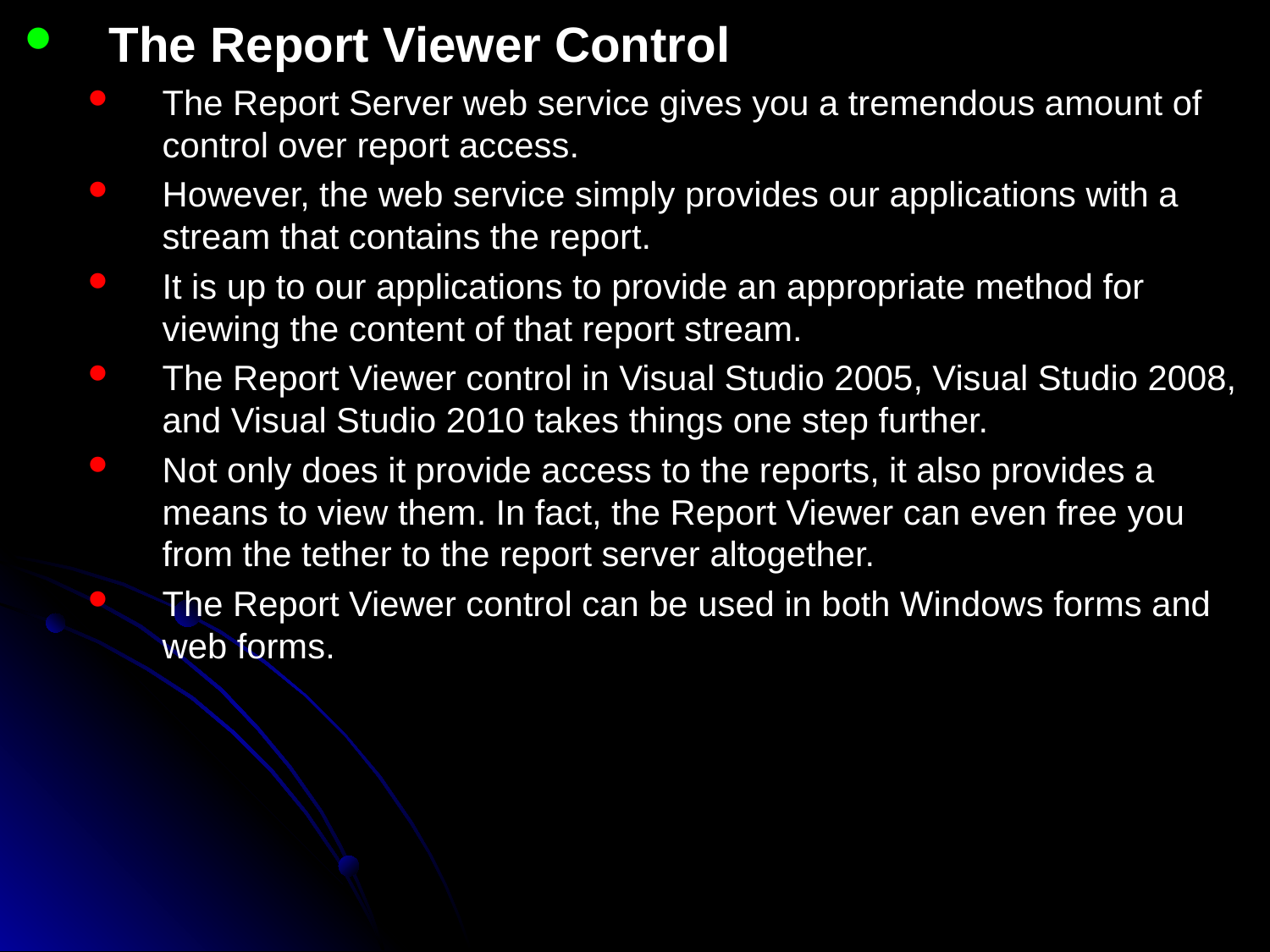

The Report Viewer Control
The Report Server web service gives you a tremendous amount of control over report access.
However, the web service simply provides our applications with a stream that contains the report.
It is up to our applications to provide an appropriate method for viewing the content of that report stream.
The Report Viewer control in Visual Studio 2005, Visual Studio 2008, and Visual Studio 2010 takes things one step further.
Not only does it provide access to the reports, it also provides a means to view them. In fact, the Report Viewer can even free you from the tether to the report server altogether.
The Report Viewer control can be used in both Windows forms and web forms.